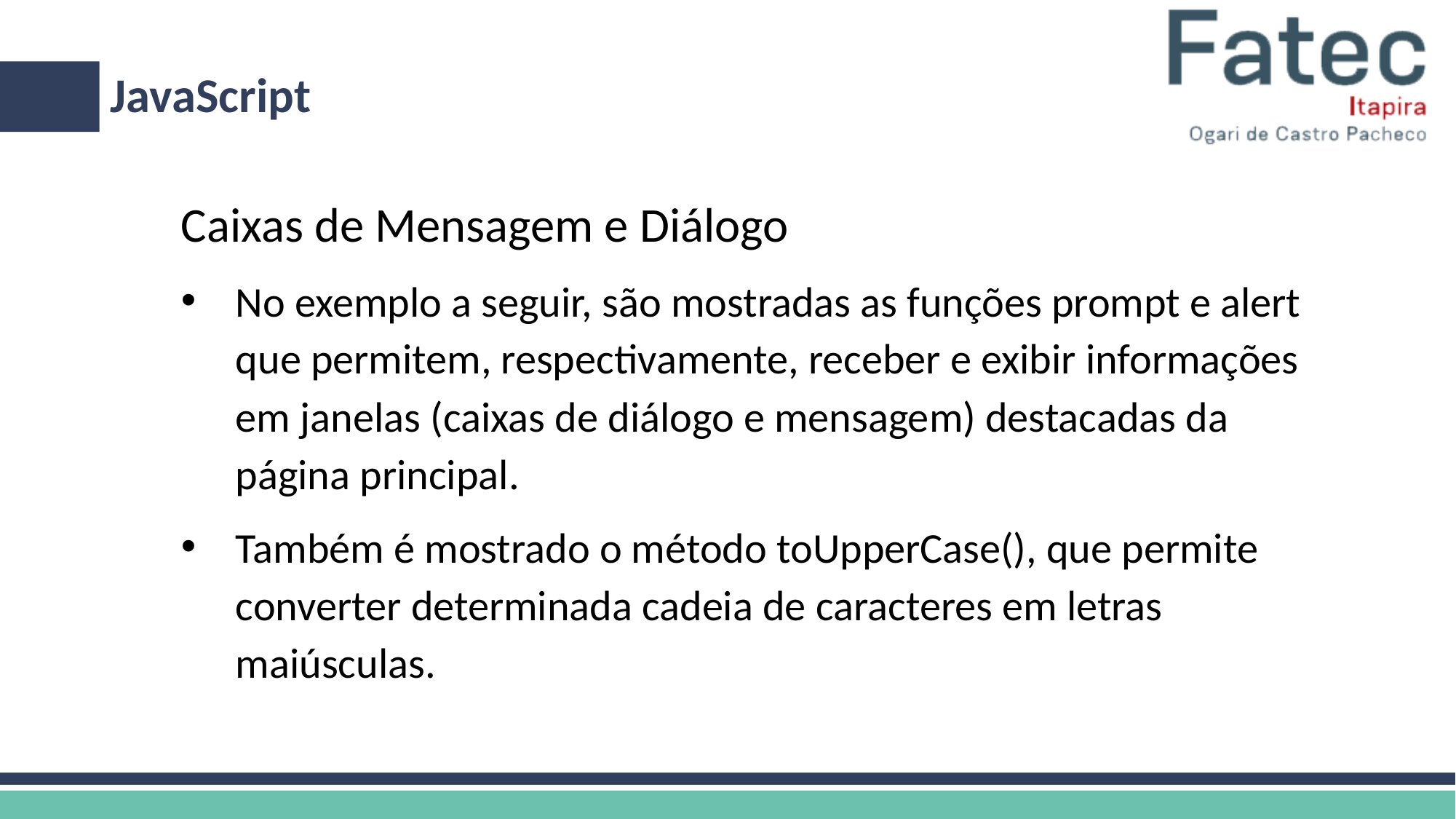

# JavaScript
Caixas de Mensagem e Diálogo
No exemplo a seguir, são mostradas as funções prompt e alert que permitem, respectivamente, receber e exibir informações em janelas (caixas de diálogo e mensagem) destacadas da página principal.
Também é mostrado o método toUpperCase(), que permite converter determinada cadeia de caracteres em letras maiúsculas.